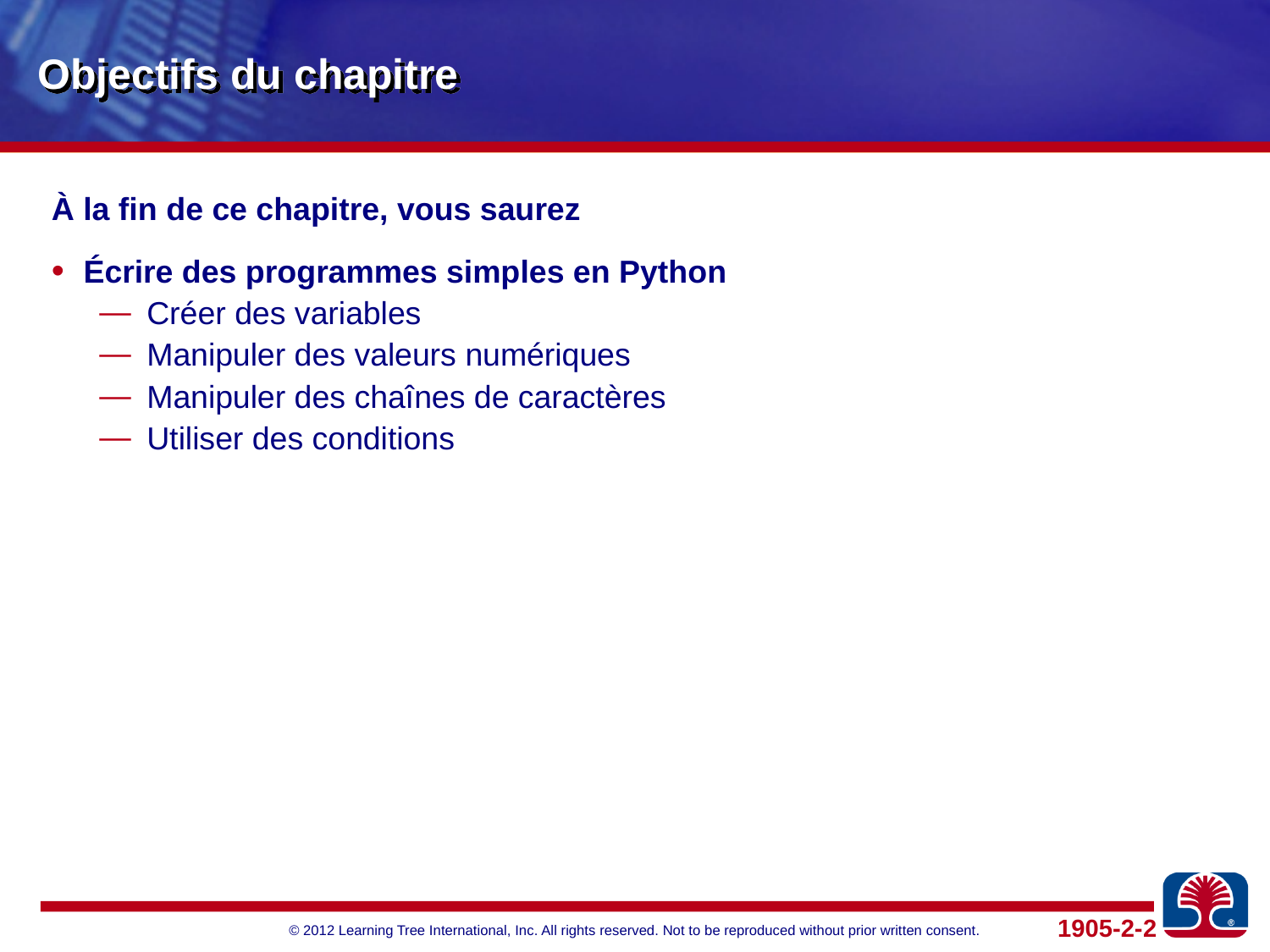

# Objectifs du chapitre
À la fin de ce chapitre, vous saurez
Écrire des programmes simples en Python
Créer des variables
Manipuler des valeurs numériques
Manipuler des chaînes de caractères
Utiliser des conditions